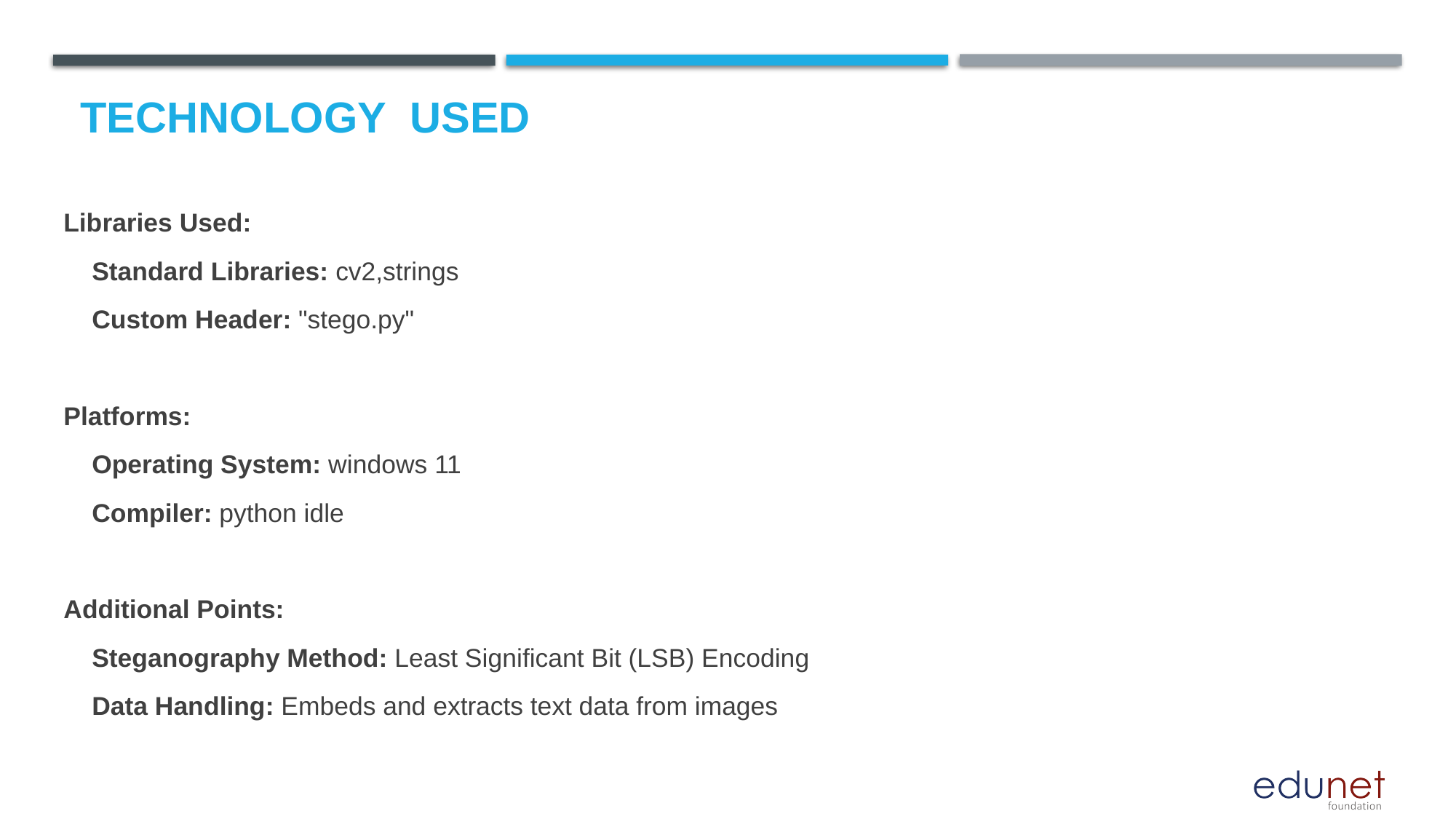

Technology  used
Libraries Used:
    Standard Libraries: cv2,strings
    Custom Header: "stego.py"

Platforms:
    Operating System: windows 11
    Compiler: python idle

Additional Points:
    Steganography Method: Least Significant Bit (LSB) Encoding
    Data Handling: Embeds and extracts text data from images